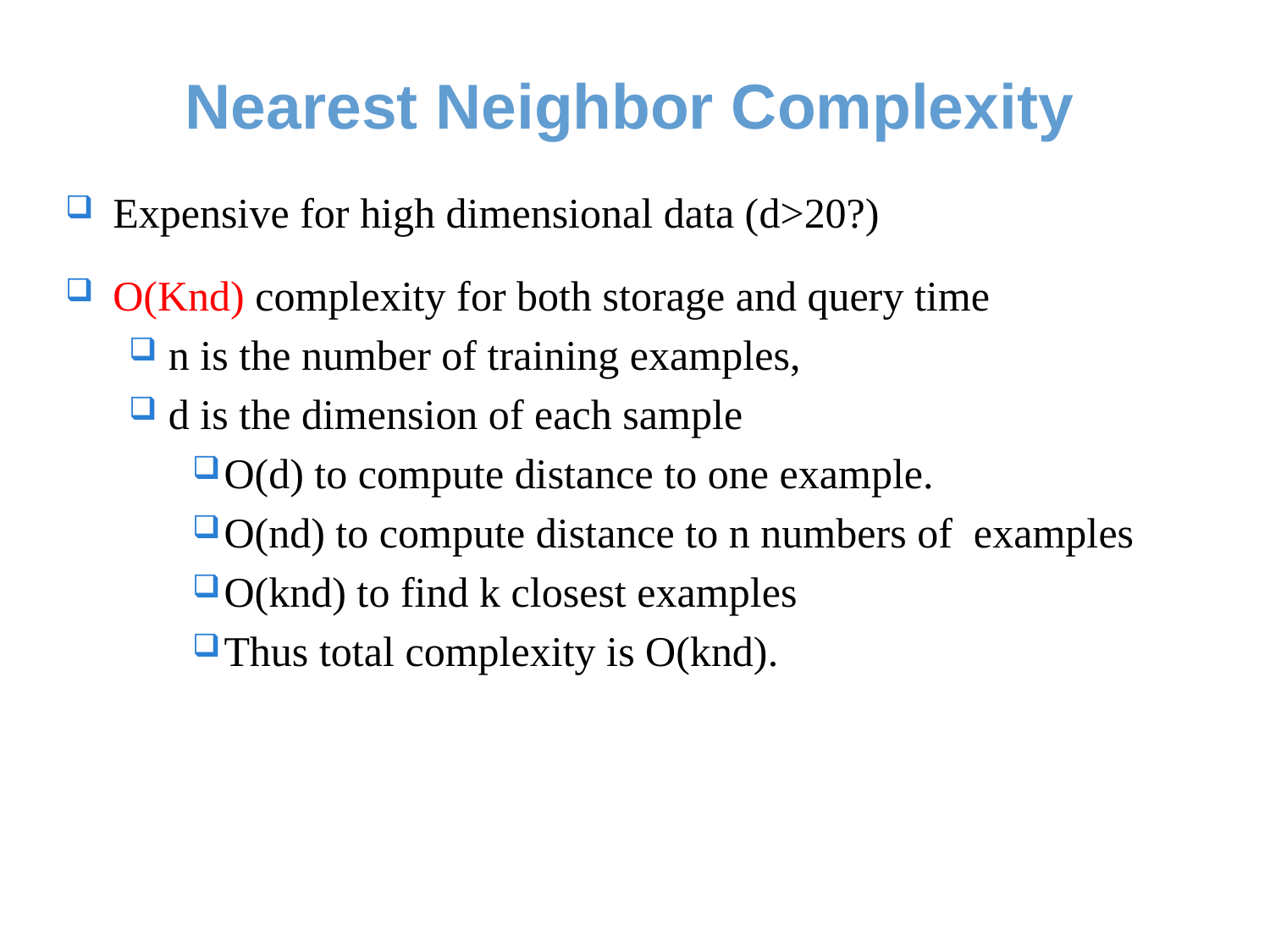

# Nearest Neighbor Complexity
Expensive for high dimensional data (d>20?)
O(Knd) complexity for both storage and query time
n is the number of training examples,
d is the dimension of each sample
O(d) to compute distance to one example.
O(nd) to compute distance to n numbers of  examples
O(knd) to find k closest examples
Thus total complexity is O(knd).